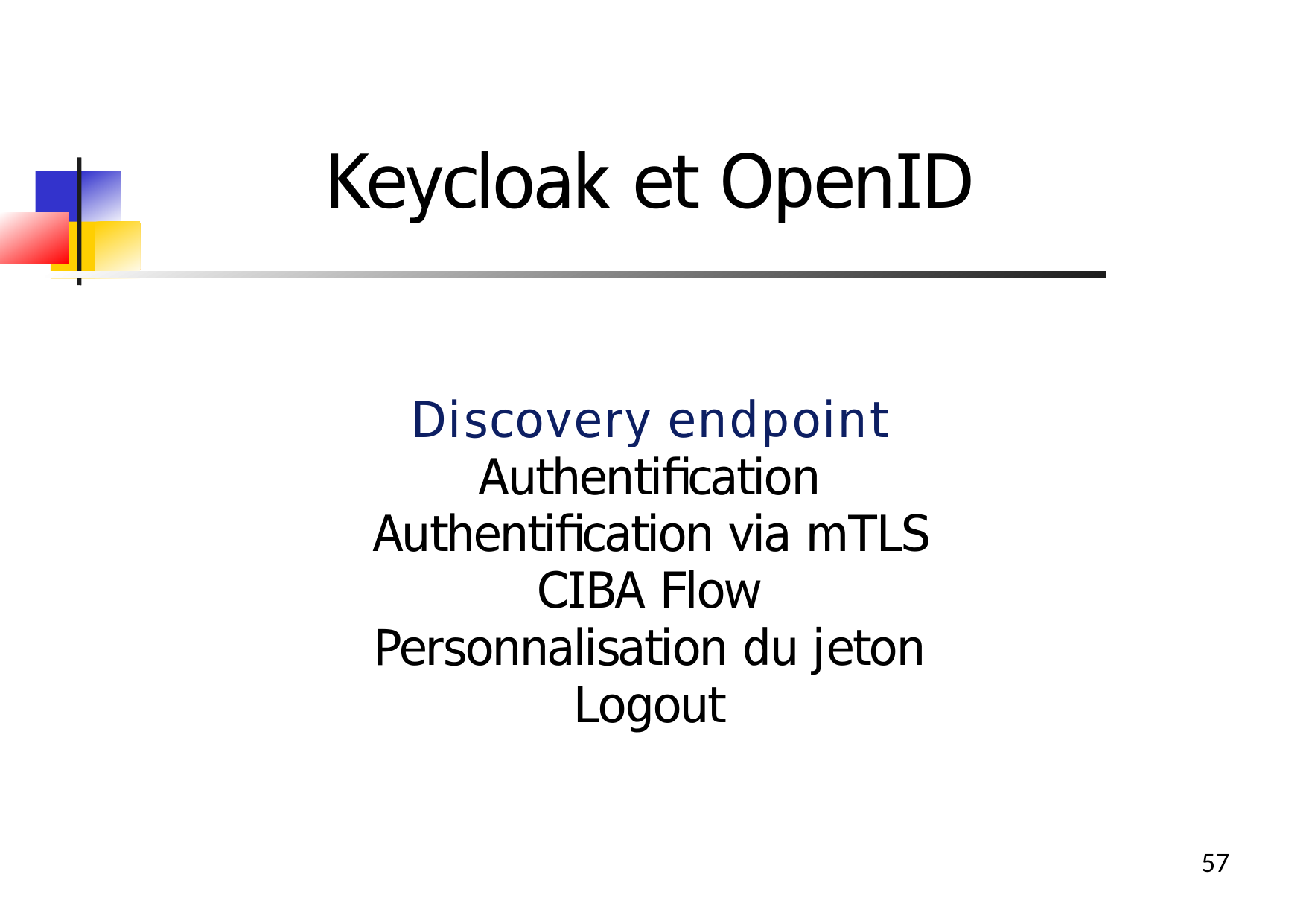

Discovery endpoint
Authentification
Authentification via mTLS
CIBA Flow
Personnalisation du jeton
Logout
Keycloak et OpenID